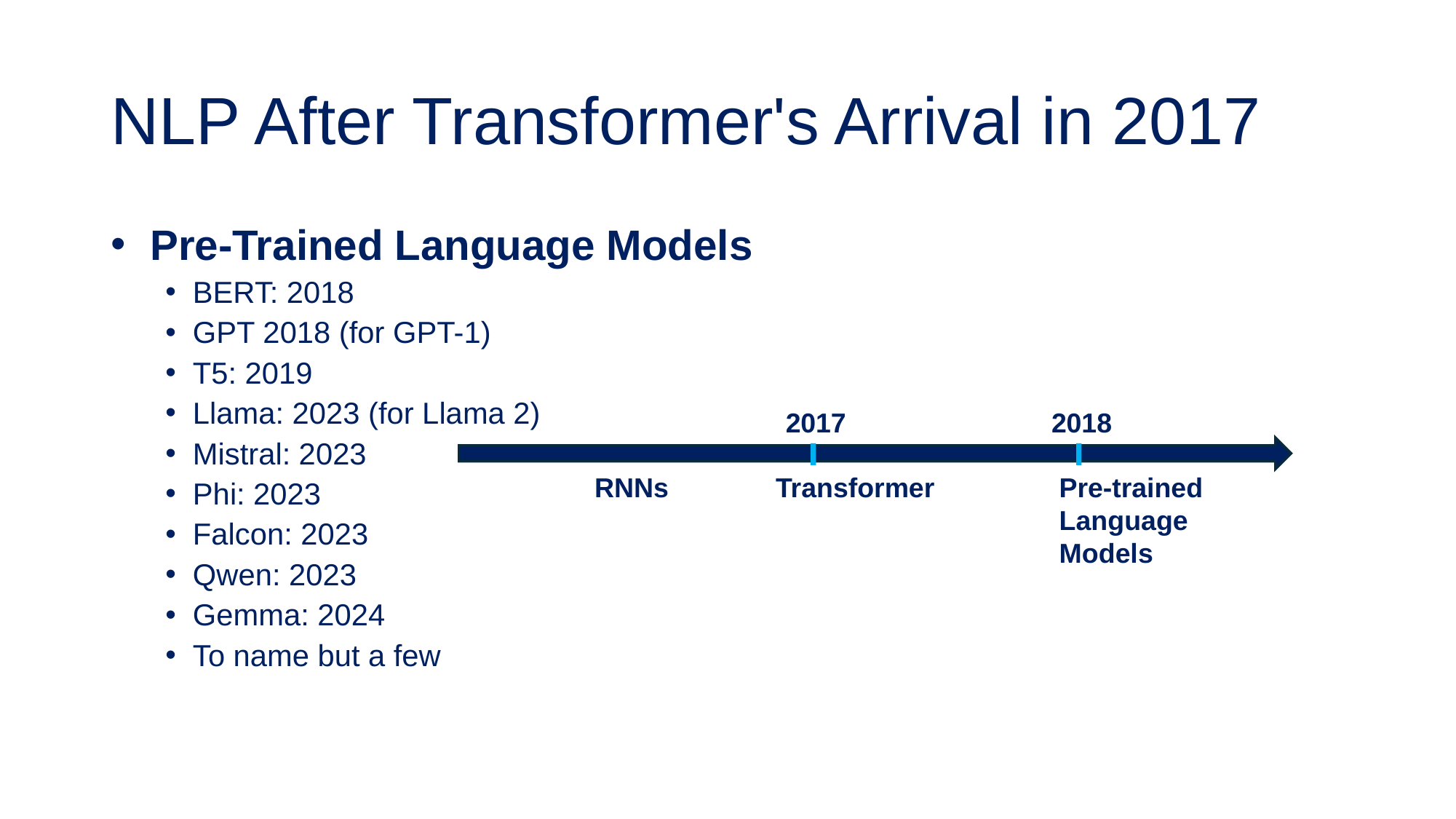

# NLP After Transformer's Arrival in 2017
 Pre-Trained Language Models
BERT: 2018
GPT 2018 (for GPT-1)
T5: 2019
Llama: 2023 (for Llama 2)
Mistral: 2023
Phi: 2023
Falcon: 2023
Qwen: 2023
Gemma: 2024
To name but a few

2017
2018

RNNs
Transformer
Pre-trained Language Models